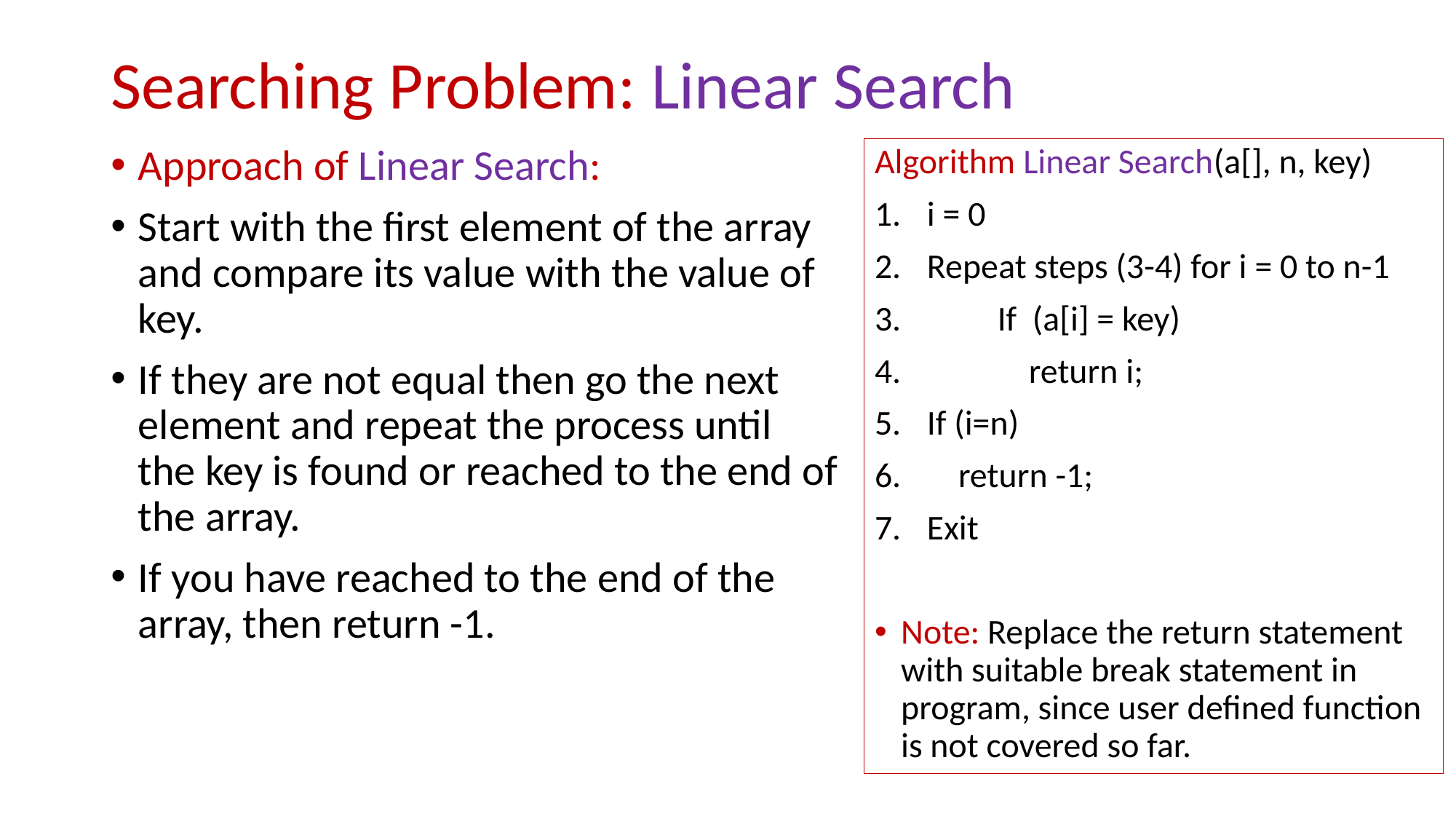

# Searching Problem: Linear Search
Approach of Linear Search:
Start with the first element of the array and compare its value with the value of key.
If they are not equal then go the next element and repeat the process until the key is found or reached to the end of the array.
If you have reached to the end of the array, then return -1.
Algorithm Linear Search(a[], n, key)
i = 0
Repeat steps (3-4) for i = 0 to n-1
         If  (a[i] = key)
             return i;
If (i=n)
    return -1;
Exit

Note: Replace the return statement with suitable break statement in program, since user defined function is not covered so far.